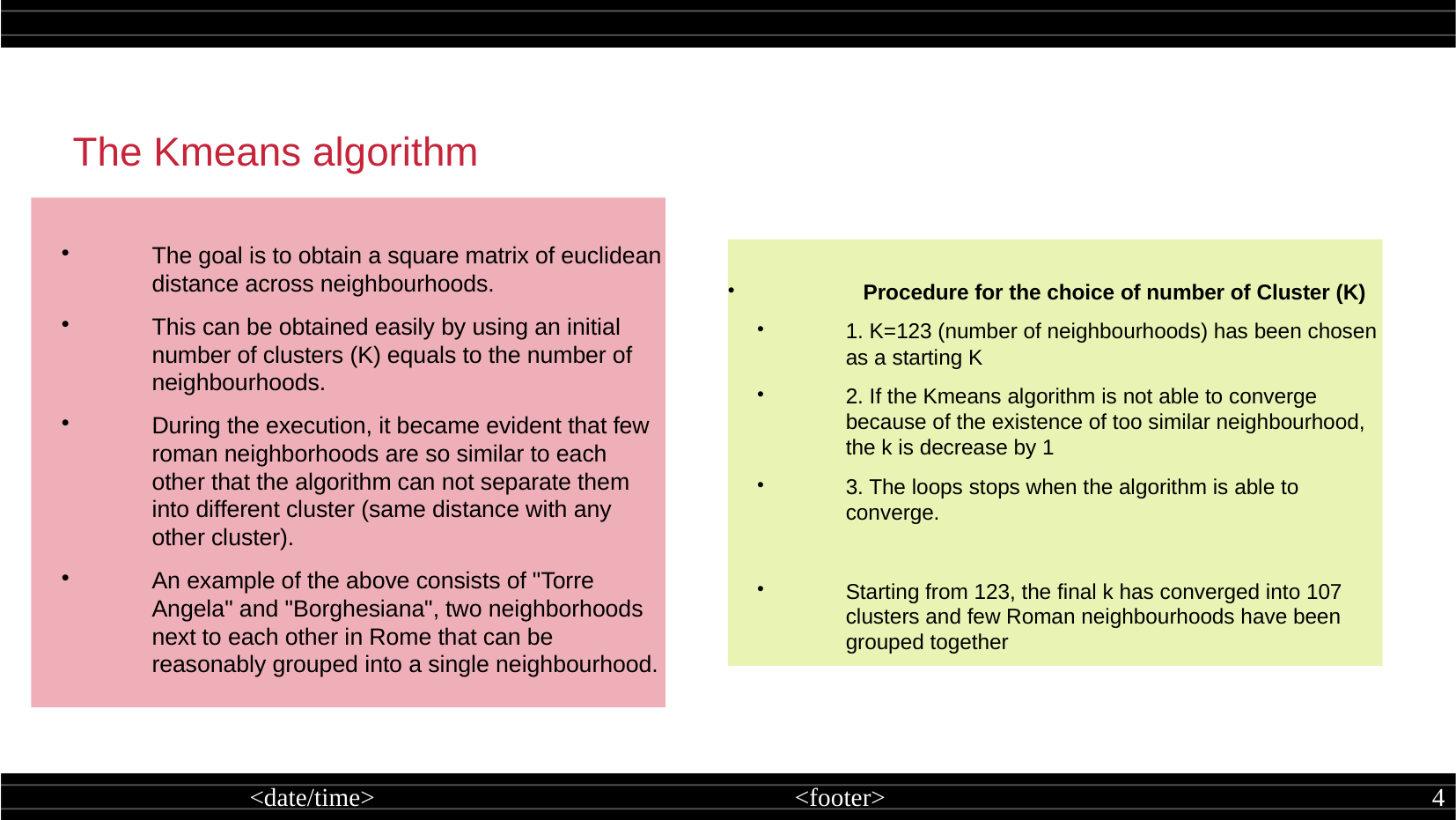

The Kmeans algorithm

The goal is to obtain a square matrix of euclidean distance across neighbourhoods.
This can be obtained easily by using an initial number of clusters (K) equals to the number of neighbourhoods.
During the execution, it became evident that few roman neighborhoods are so similar to each other that the algorithm can not separate them into different cluster (same distance with any other cluster).
An example of the above consists of "Torre Angela" and "Borghesiana", two neighborhoods next to each other in Rome that can be reasonably grouped into a single neighbourhood.

Procedure for the choice of number of Cluster (K)
1. K=123 (number of neighbourhoods) has been chosen as a starting K
2. If the Kmeans algorithm is not able to converge because of the existence of too similar neighbourhood, the k is decrease by 1
3. The loops stops when the algorithm is able to converge.

Starting from 123, the final k has converged into 107 clusters and few Roman neighbourhoods have been grouped together